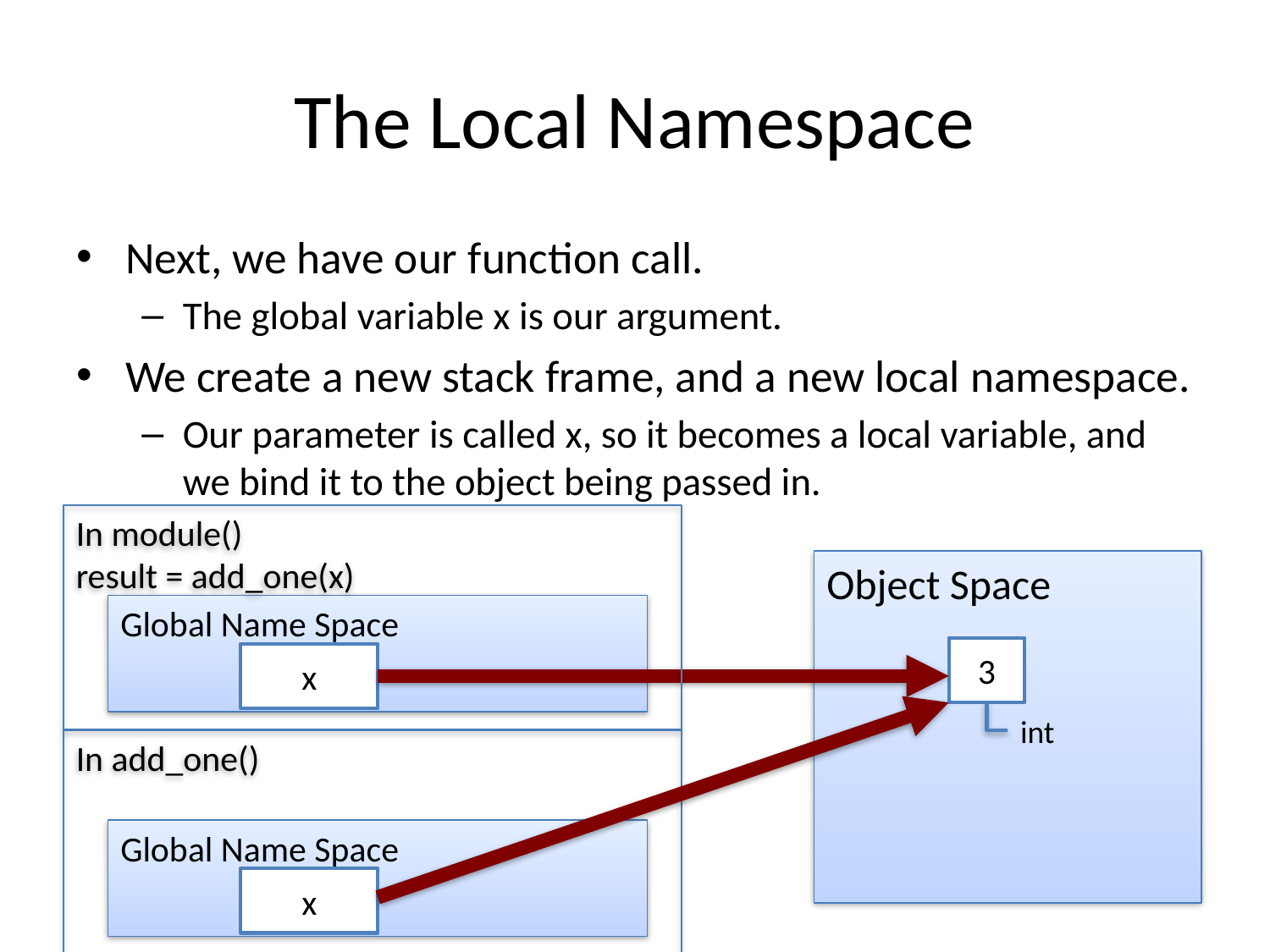

# The Local Namespace
Next, we have our function call.
The global variable x is our argument.
We create a new stack frame, and a new local namespace.
Our parameter is called x, so it becomes a local variable, and we bind it to the object being passed in.
In module()
result = add_one(x)
Object Space
Global Name Space
3
x
int
In add_one()
Global Name Space
x